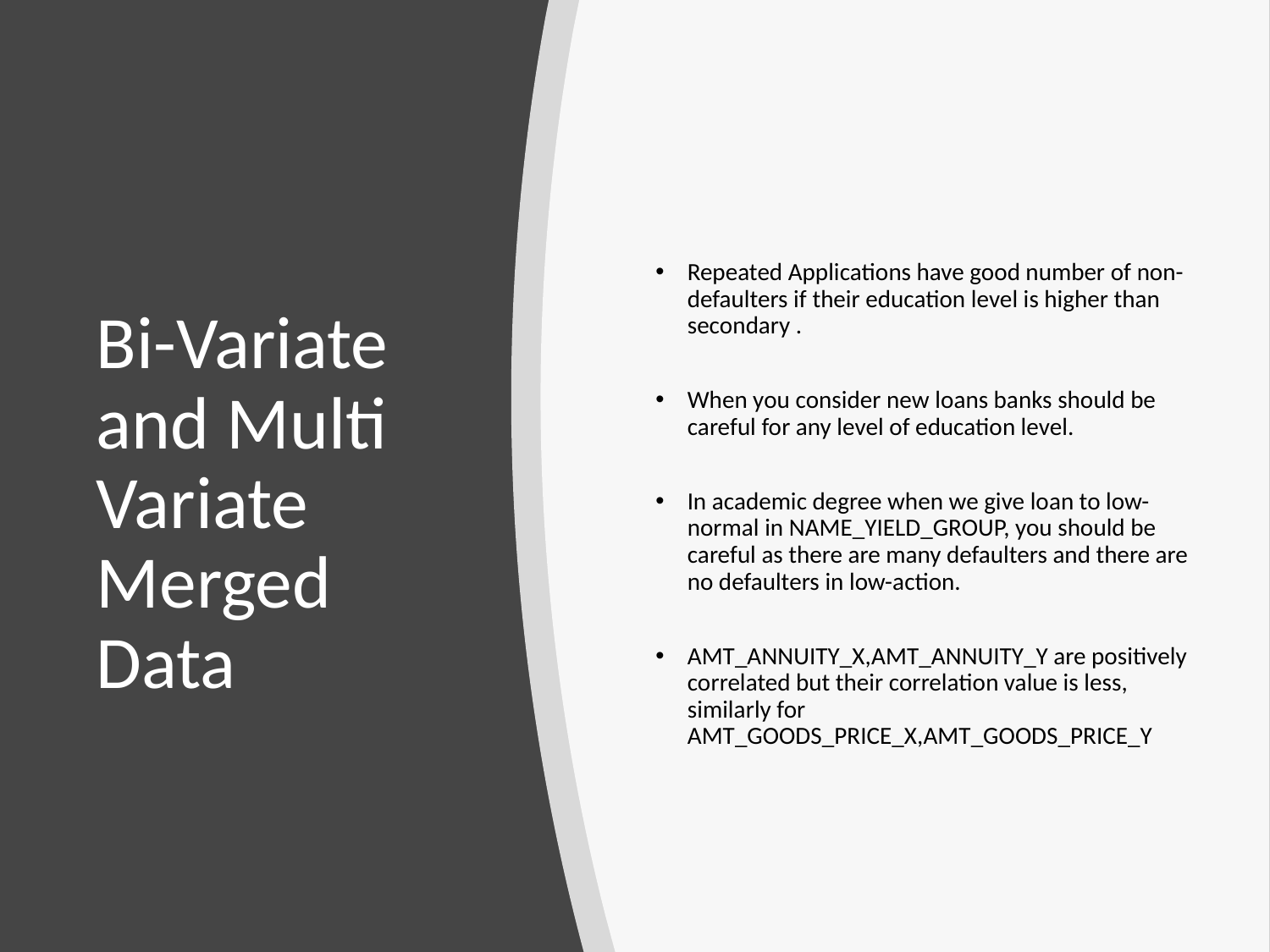

Repeated Applications have good number of non-defaulters if their education level is higher than secondary .

When you consider new loans banks should be careful for any level of education level.

In academic degree when we give loan to low-normal in NAME_YIELD_GROUP, you should be careful as there are many defaulters and there are no defaulters in low-action.

AMT_ANNUITY_X,AMT_ANNUITY_Y are positively correlated but their correlation value is less, similarly for AMT_GOODS_PRICE_X,AMT_GOODS_PRICE_Y
# Bi-Variate and Multi Variate Merged Data